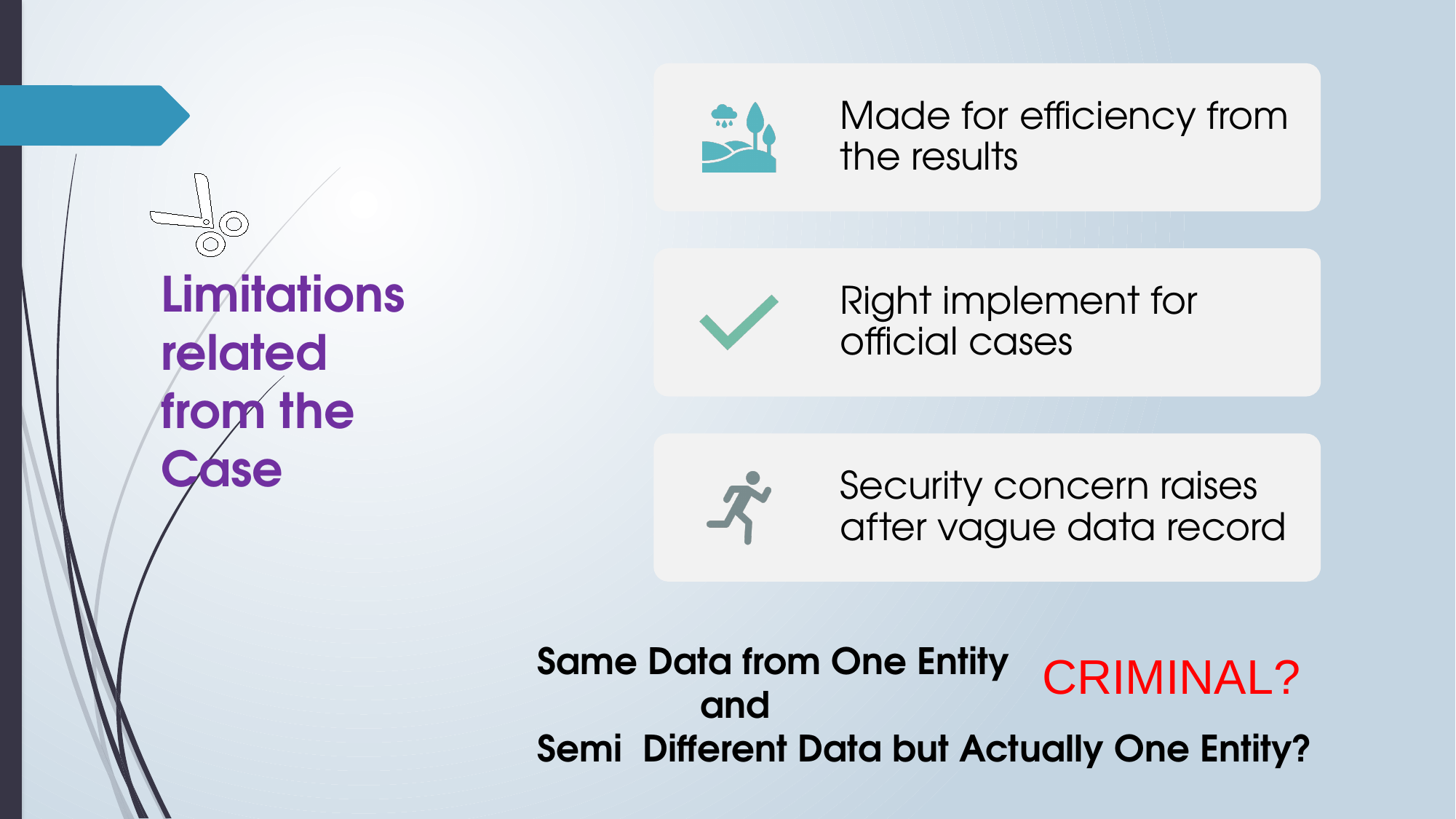

Made for efficiency from the results
Right implement for official cases
Security concern raises after vague data record

# Limitations related from the Case
           CRIMINAL?
Same Data from One Entity
                and
Semi  Different Data but Actually One Entity?